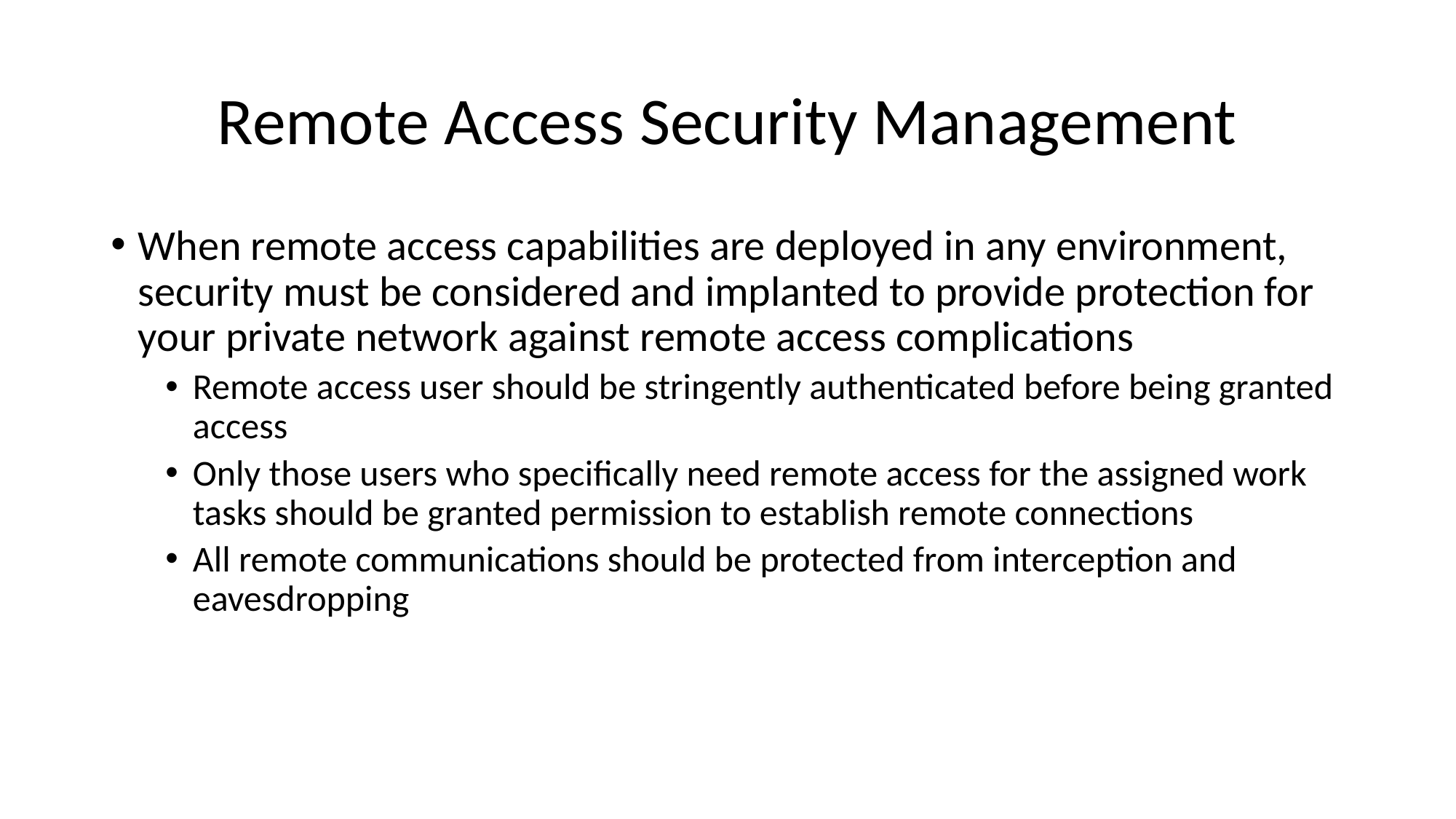

# Remote Access Security Management
When remote access capabilities are deployed in any environment, security must be considered and implanted to provide protection for your private network against remote access complications
Remote access user should be stringently authenticated before being granted access
Only those users who specifically need remote access for the assigned work tasks should be granted permission to establish remote connections
All remote communications should be protected from interception and eavesdropping